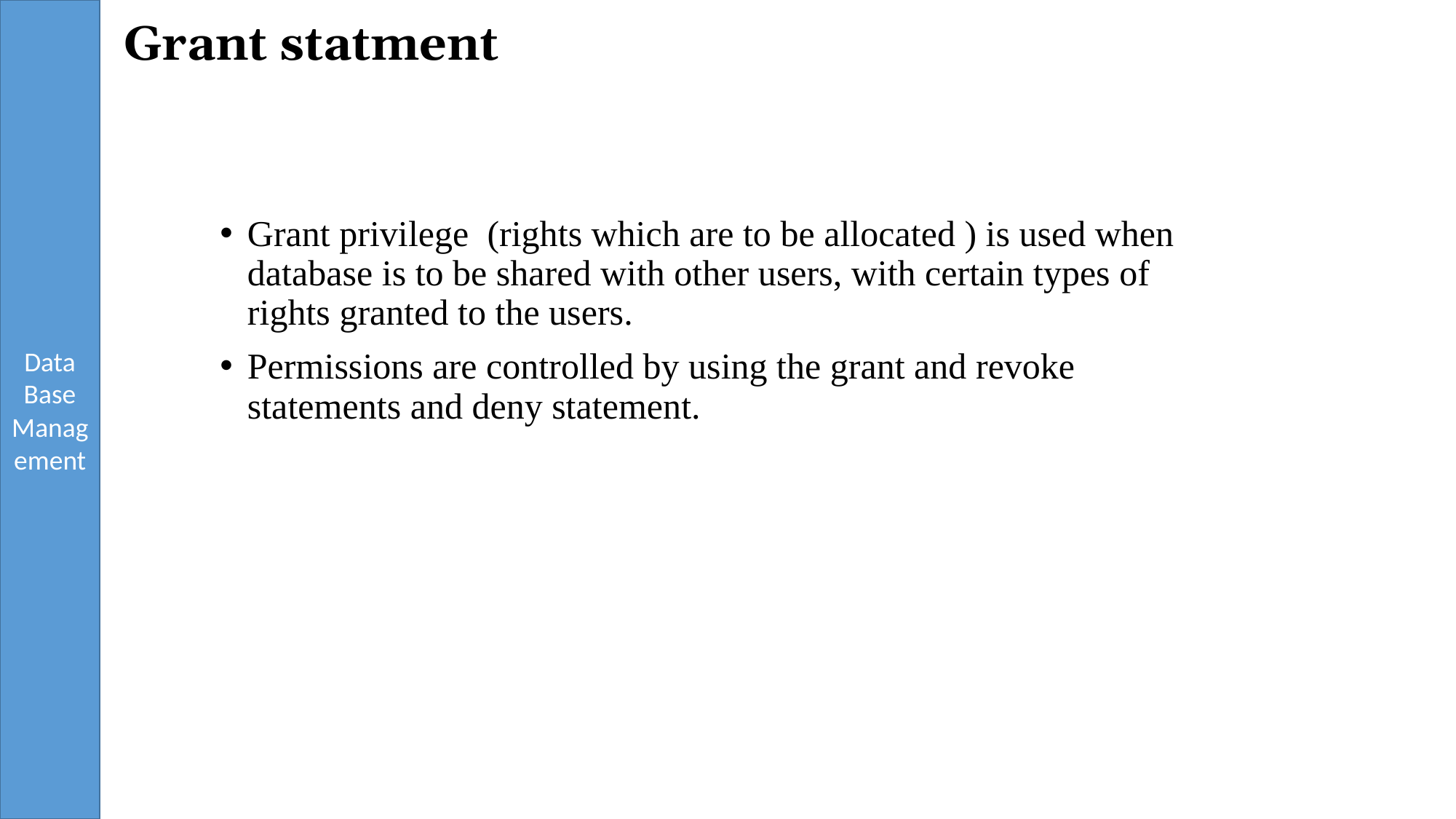

# Grant statment
Grant privilege  (rights which are to be allocated ) is used when database is to be shared with other users, with certain types of rights granted to the users.
Permissions are controlled by using the grant and revoke statements and deny statement.